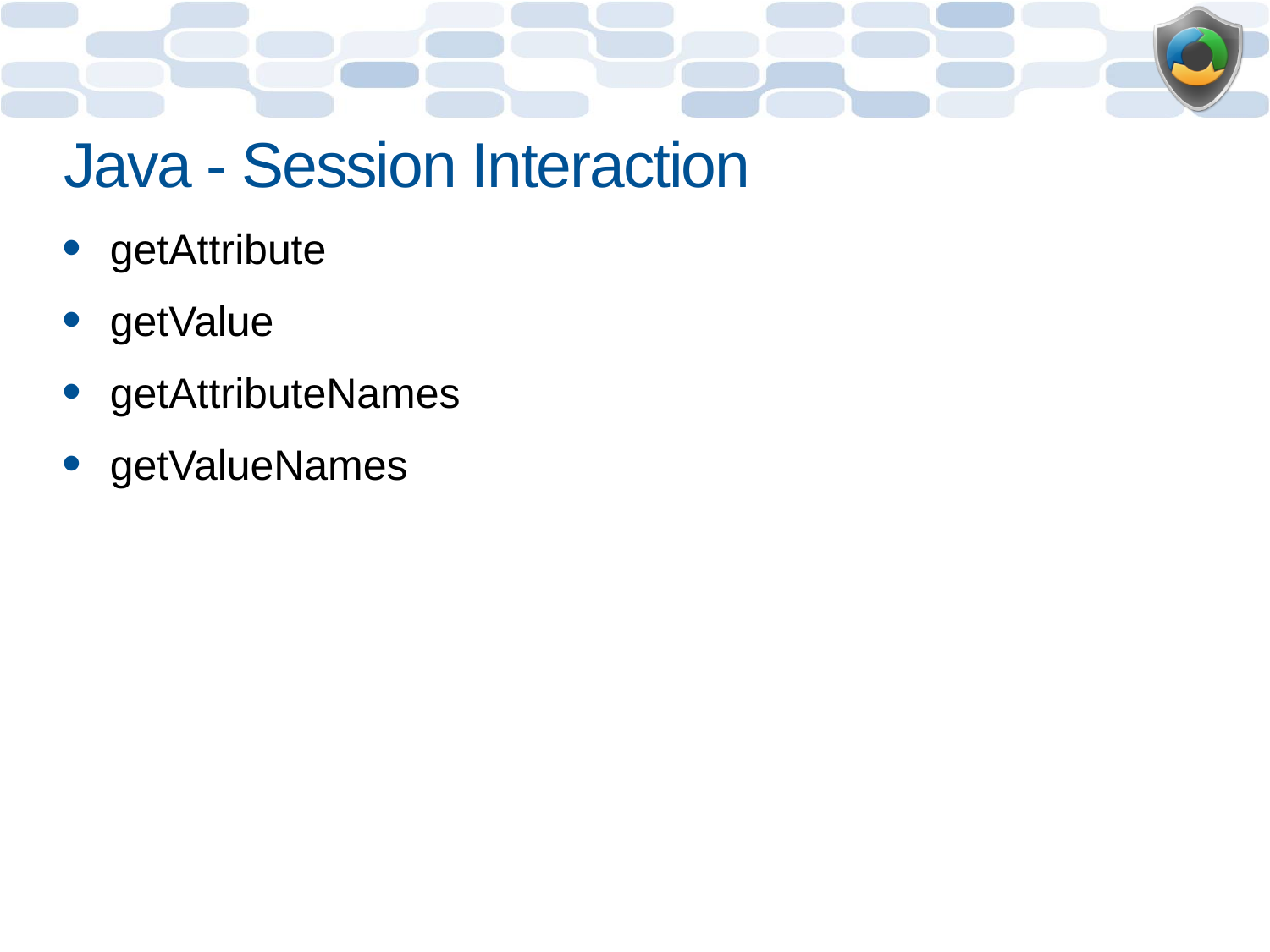

# Java - Session Interaction
getAttribute
getValue
getAttributeNames
getValueNames